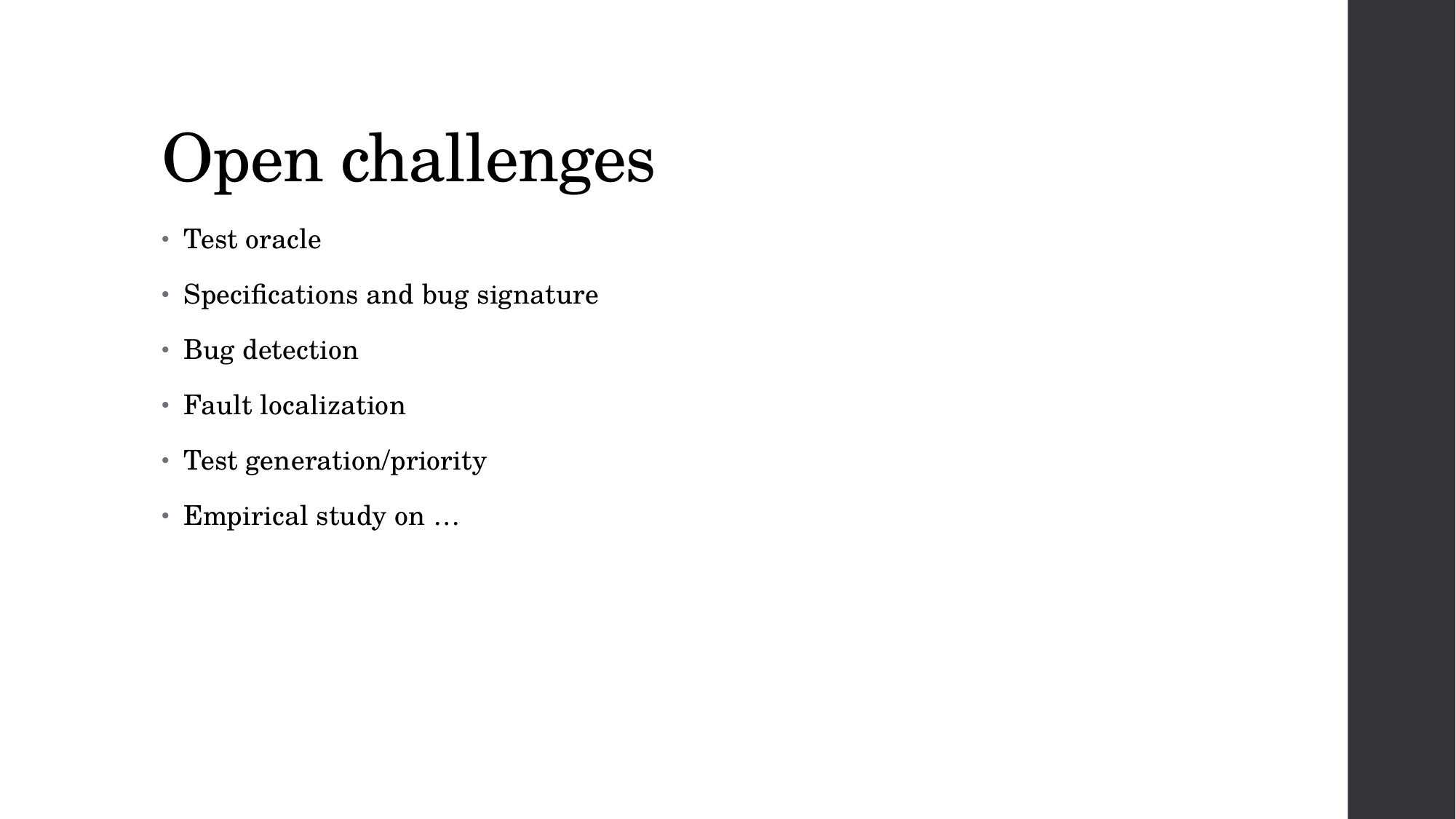

# Open challenges
Test oracle
Specifications and bug signature
Bug detection
Fault localization
Test generation/priority
Empirical study on …